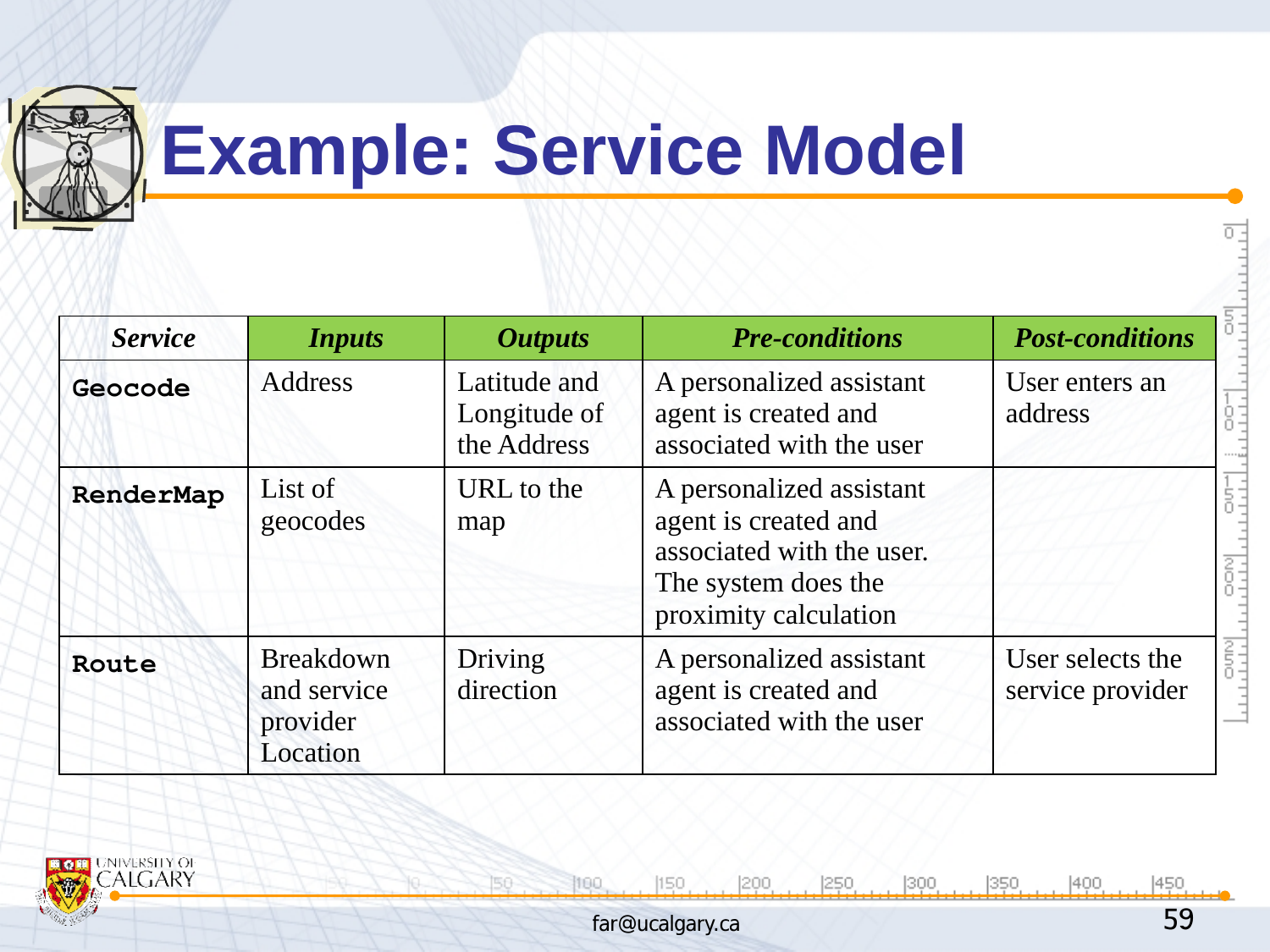

# Example: Service Model
| Service | Inputs | Outputs | Pre-conditions | Post-conditions |
| --- | --- | --- | --- | --- |
| Geocode | Address | Latitude and Longitude of the Address | A personalized assistant agent is created and associated with the user | User enters an address |
| RenderMap | List of geocodes | URL to the map | A personalized assistant agent is created and associated with the user. The system does the proximity calculation |  |
| Route | Breakdown and service provider Location | Driving direction | A personalized assistant agent is created and associated with the user | User selects the service provider |
far@ucalgary.ca
59